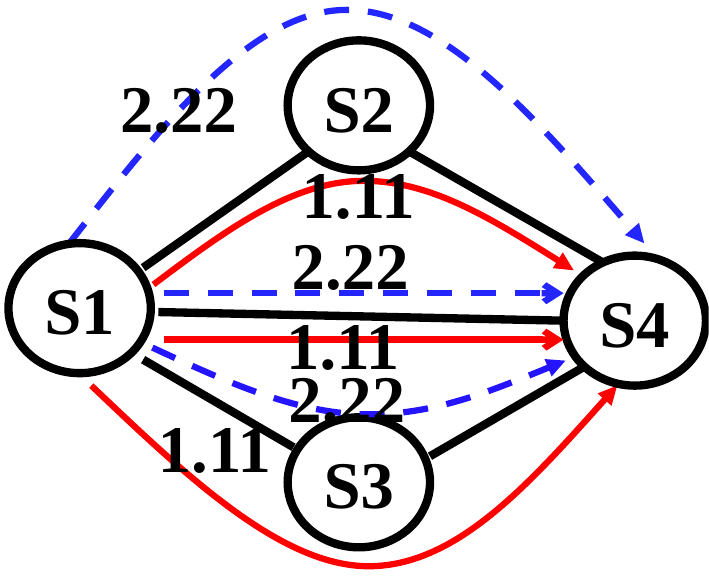

S2
2.22
1.11

2.22
S1
S4
1.11

2.22

1.11
S3